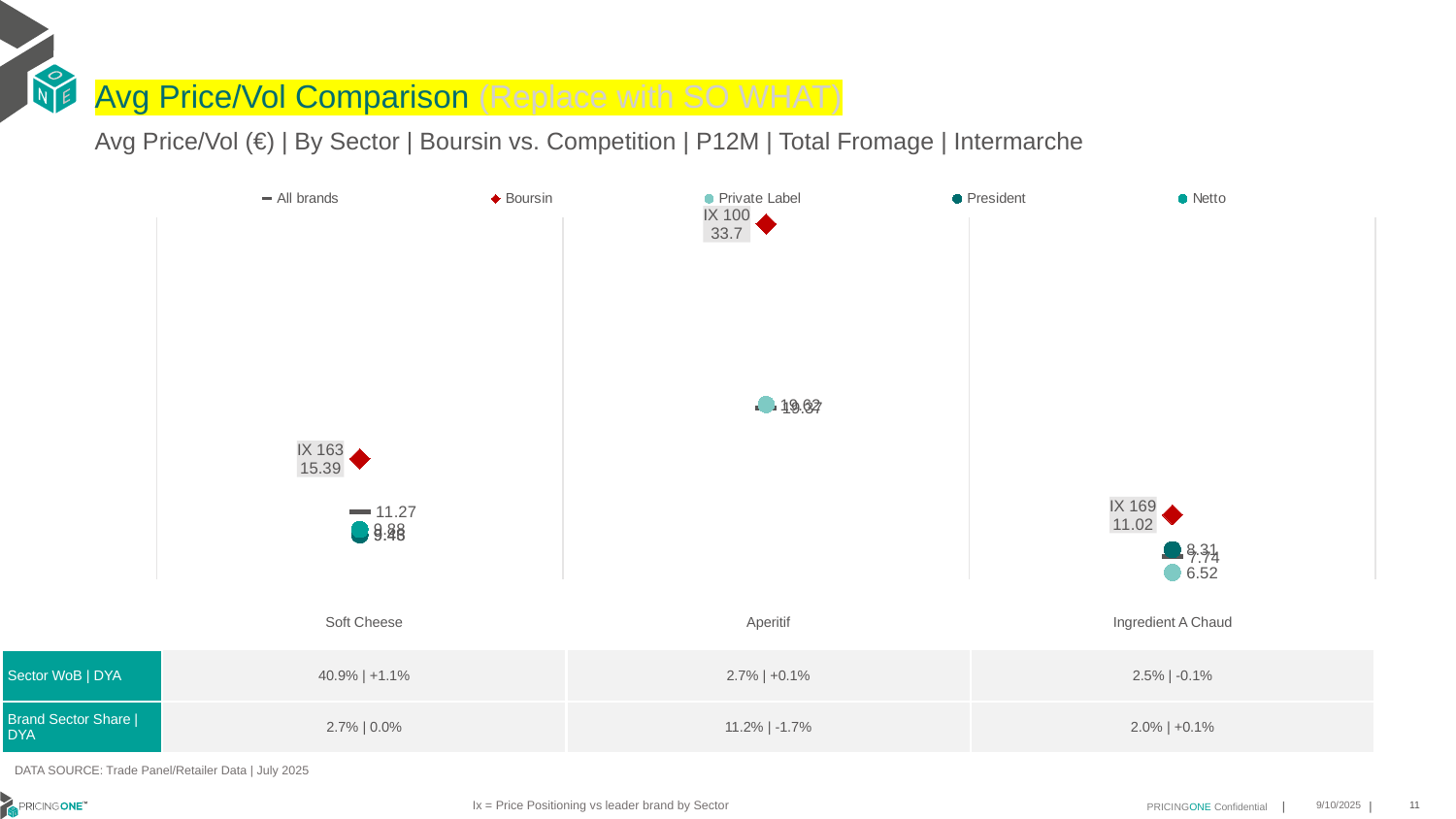

# Avg Price/Vol Comparison (Replace with SO WHAT)
Avg Price/Vol (€) | By Sector | Boursin vs. Competition | P12M | Total Fromage | Intermarche

### Chart

| Category | All brands | Boursin | Private Label | President | Netto |
|---|---|---|---|---|---|
| IX 163 | 11.27 | 15.39 | 9.43 | 9.46 | 9.88 |
| IX 100 | 19.37 | 33.7 | 19.62 | None | None |
| IX 169 | 7.74 | 11.02 | 6.52 | 8.31 | None |
|  | Soft Cheese | Aperitif | Ingredient A Chaud |
| --- | --- | --- | --- |
| Sector WoB | DYA | 40.9% | +1.1% | 2.7% | +0.1% | 2.5% | -0.1% |
| Brand Sector Share | DYA | 2.7% | 0.0% | 11.2% | -1.7% | 2.0% | +0.1% |
DATA SOURCE: Trade Panel/Retailer Data | July 2025
Ix = Price Positioning vs leader brand by Sector
9/10/2025
11